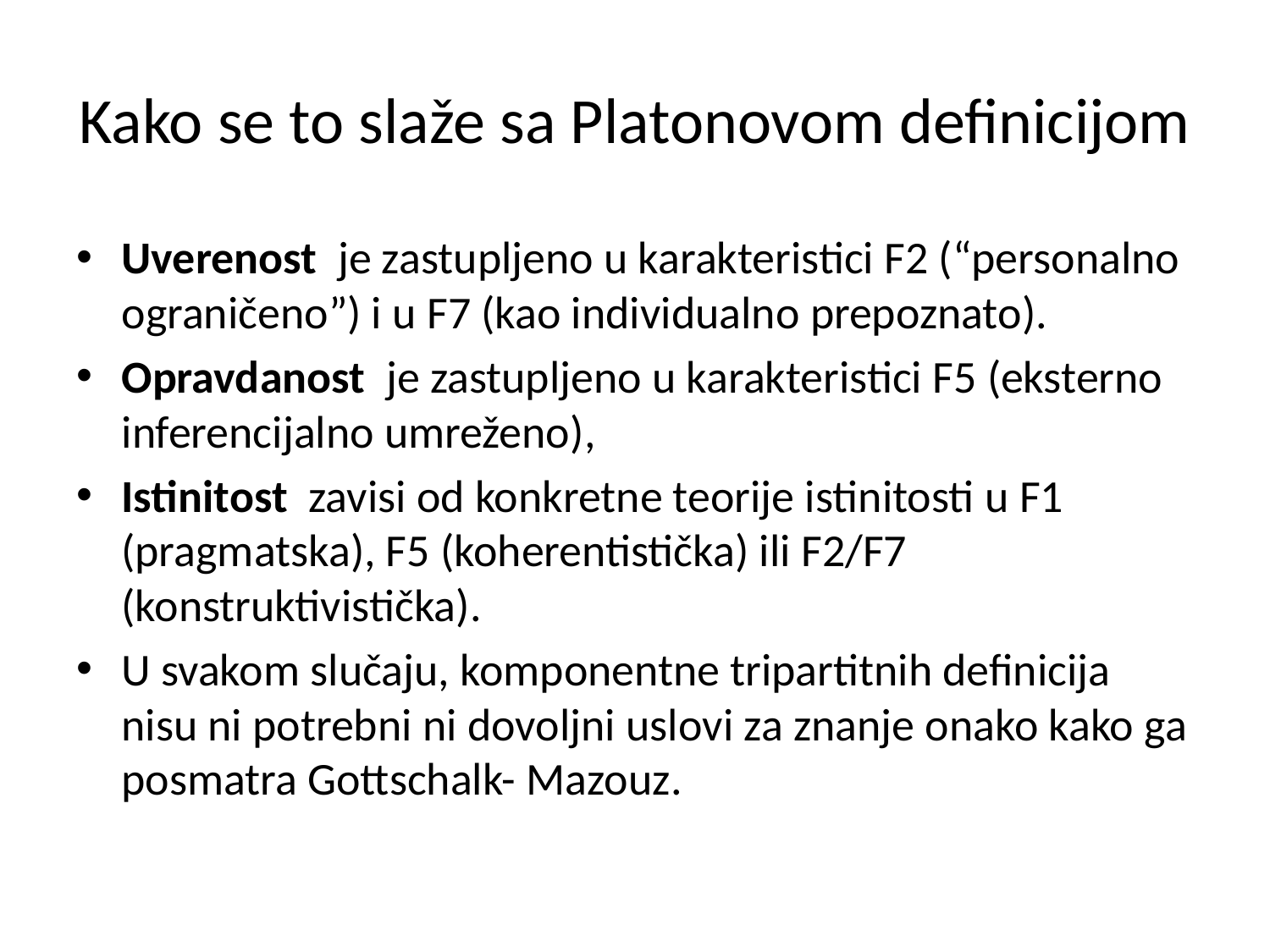

# Kako se to slaže sa Platonovom definicijom
Uverenost  je zastupljeno u karakteristici F2 (“personalno ograničeno”) i u F7 (kao individualno prepoznato).
Opravdanost  je zastupljeno u karakteristici F5 (eksterno inferencijalno umreženo),
Istinitost  zavisi od konkretne teorije istinitosti u F1 (pragmatska), F5 (koherentistička) ili F2/F7 (konstruktivistička).
U svakom slučaju, komponentne tripartitnih definicija nisu ni potrebni ni dovoljni uslovi za znanje onako kako ga posmatra Gottschalk- Mazouz.